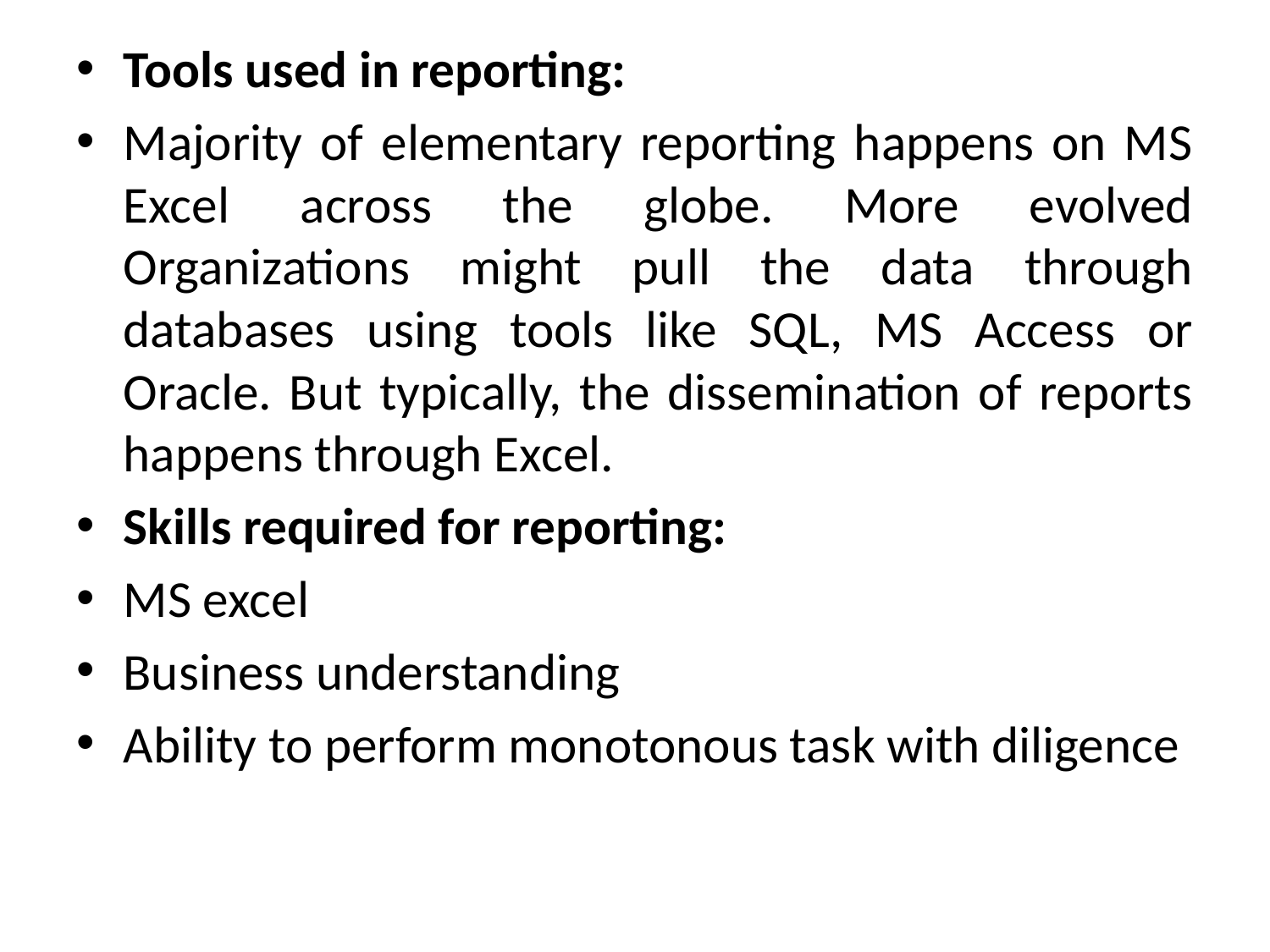

Tools used in reporting:
Majority of elementary reporting happens on MS Excel across the globe. More evolved Organizations might pull the data through databases using tools like SQL, MS Access or Oracle. But typically, the dissemination of reports happens through Excel.
Skills required for reporting:
MS excel
Business understanding
Ability to perform monotonous task with diligence